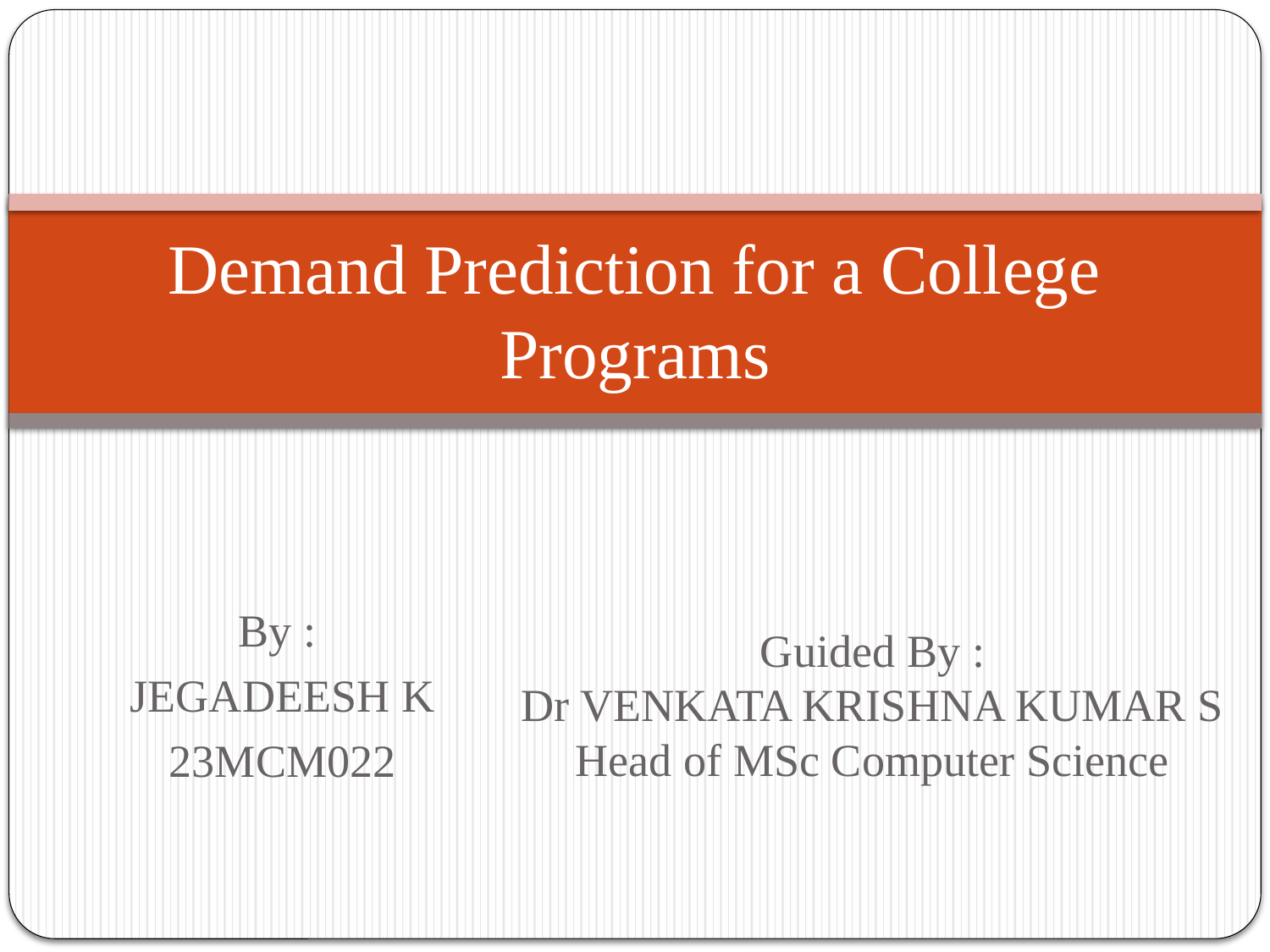

# Demand Prediction for a College Programs
By :
JEGADEESH K
23MCM022
Guided By :
Dr VENKATA KRISHNA KUMAR S
Head of MSc Computer Science